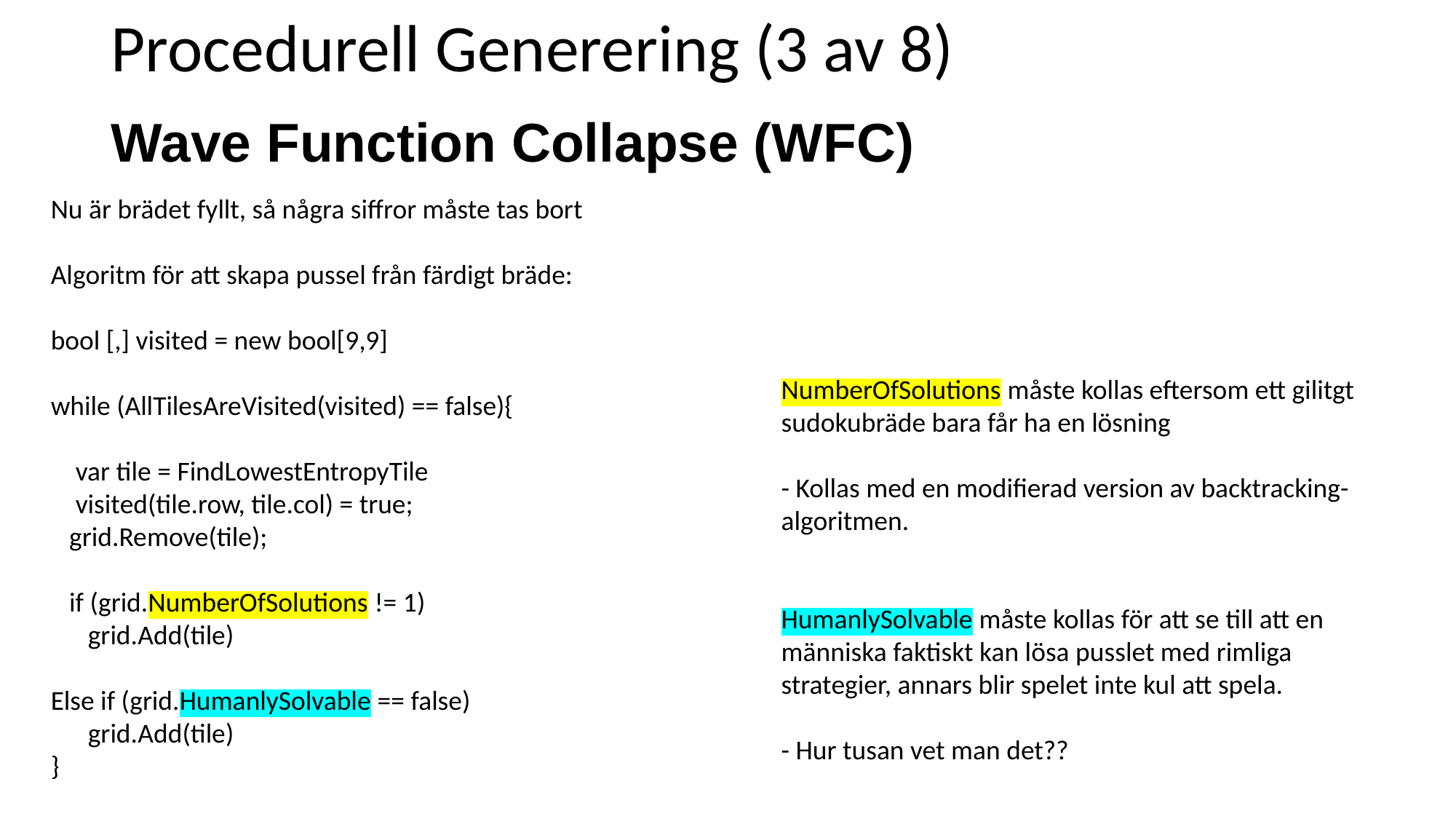

# Procedurell Generering (3 av 8)
Wave Function Collapse (WFC)
Nu är brädet fyllt, så några siffror måste tas bort

Algoritm för att skapa pussel från färdigt bräde:

bool [,] visited = new bool[9,9]

while (AllTilesAreVisited(visited) == false){

    var tile = FindLowestEntropyTile
    visited(tile.row, tile.col) = true;
   grid.Remove(tile);

   if (grid.NumberOfSolutions != 1)
      grid.Add(tile)

Else if (grid.HumanlySolvable == false)
      grid.Add(tile)
}
NumberOfSolutions måste kollas eftersom ett gilitgt sudokubräde bara får ha en lösning

- Kollas med en modifierad version av backtracking-algoritmen.

HumanlySolvable måste kollas för att se till att en människa faktiskt kan lösa pusslet med rimliga strategier, annars blir spelet inte kul att spela.

- Hur tusan vet man det??